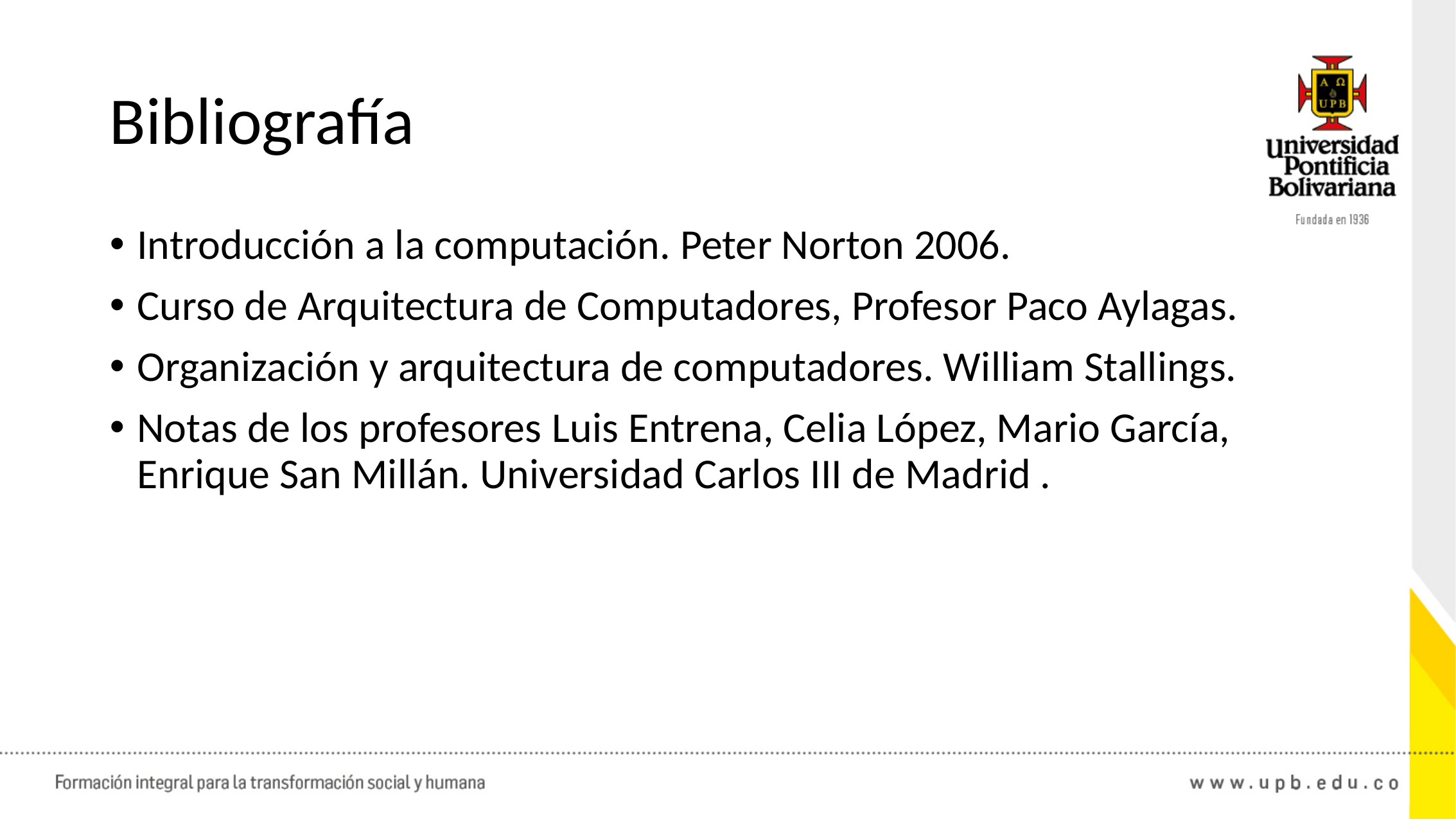

# Bibliografía
Introducción a la computación. Peter Norton 2006.
Curso de Arquitectura de Computadores, Profesor Paco Aylagas.
Organización y arquitectura de computadores. William Stallings.
Notas de los profesores Luis Entrena, Celia López, Mario García, Enrique San Millán. Universidad Carlos III de Madrid .